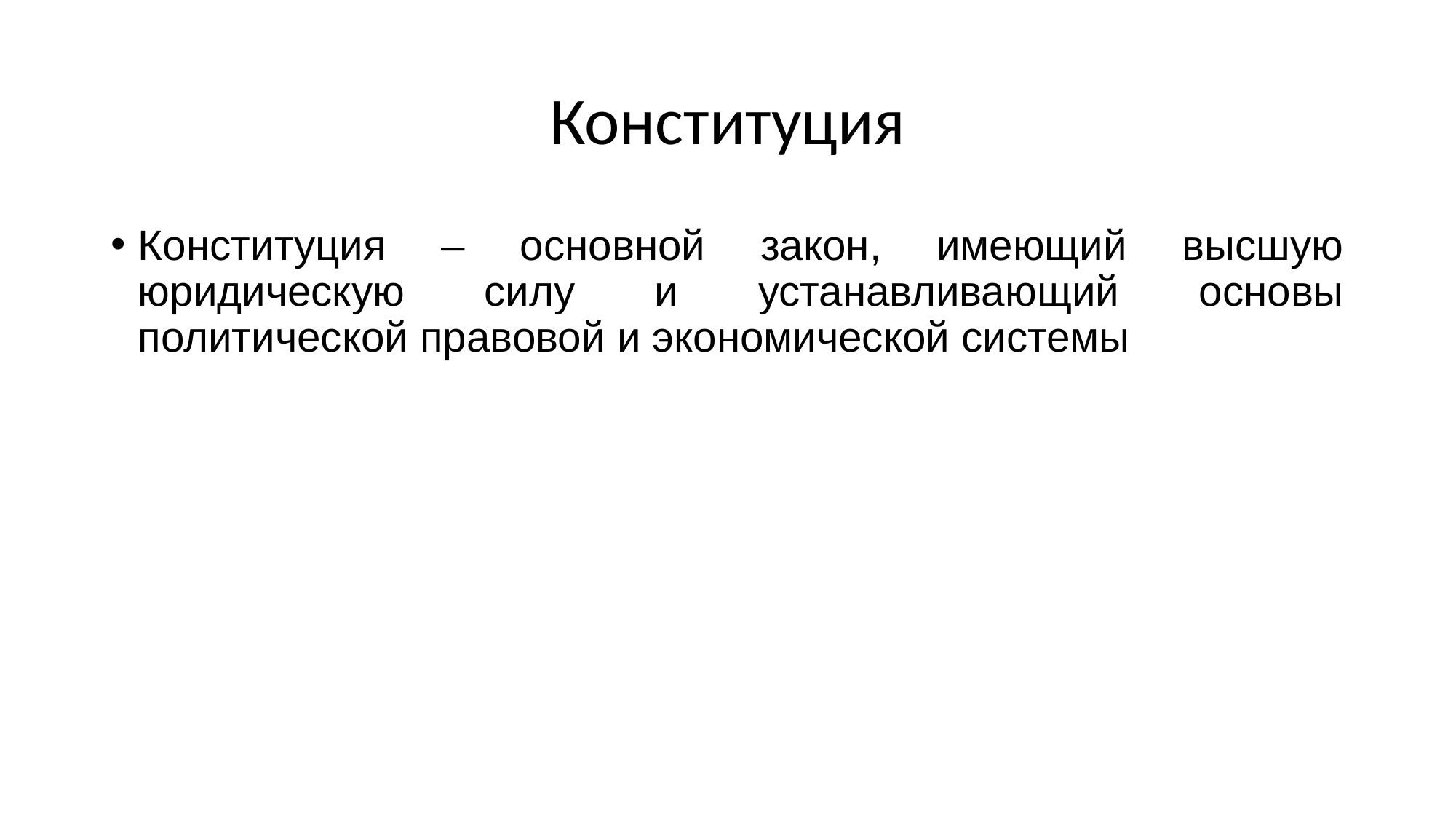

# Конституция
Конституция – основной закон, имеющий высшую юридическую силу и устанавливающий основы политической правовой и экономической системы